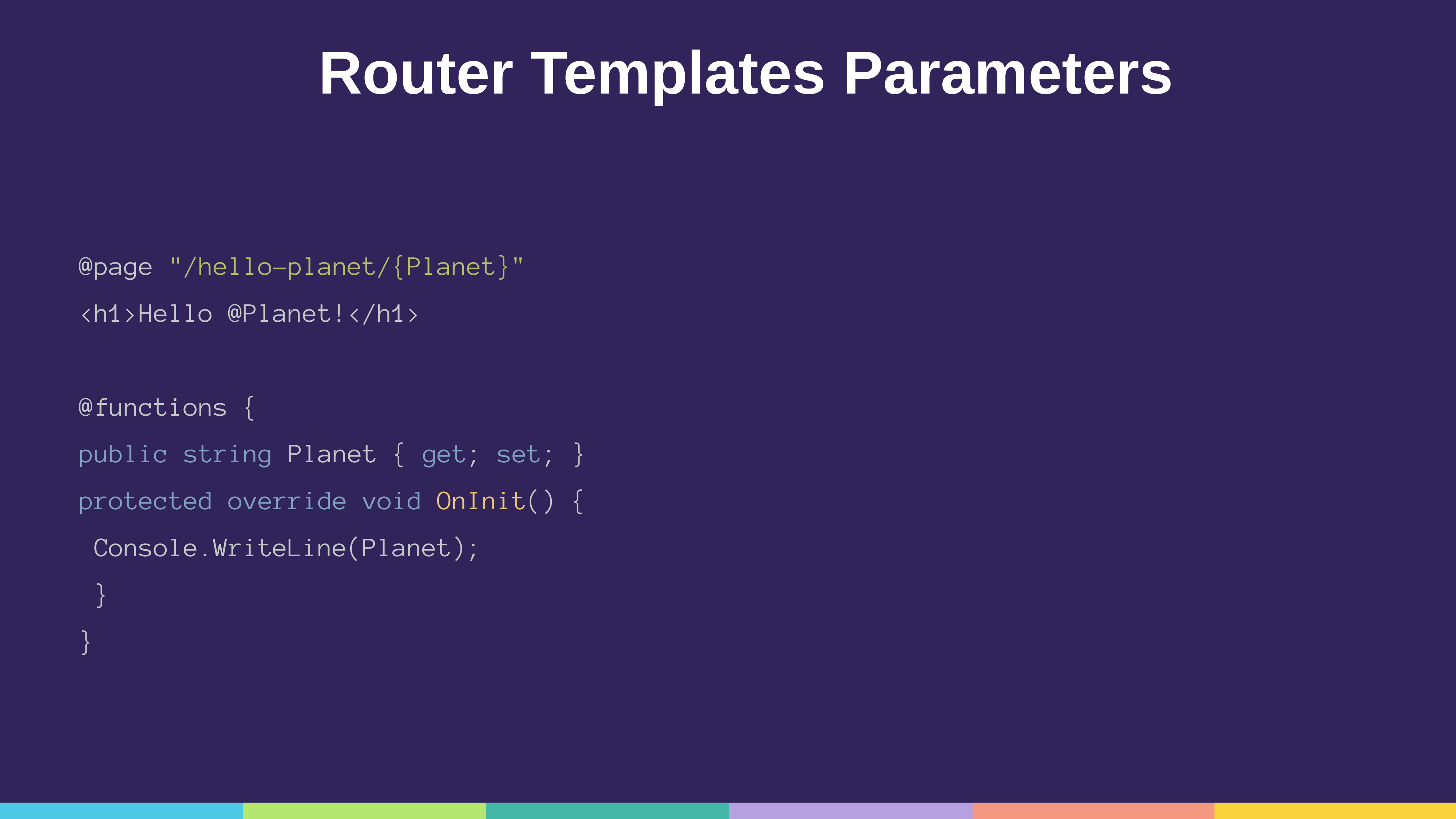

# Router Templates Parameters
@page "/hello-planet/{Planet}"
<h1>Hello @Planet!</h1>

@functions {
public string Planet { get; set; }
protected override void OnInit() {
 Console.WriteLine(Planet);
 }
}